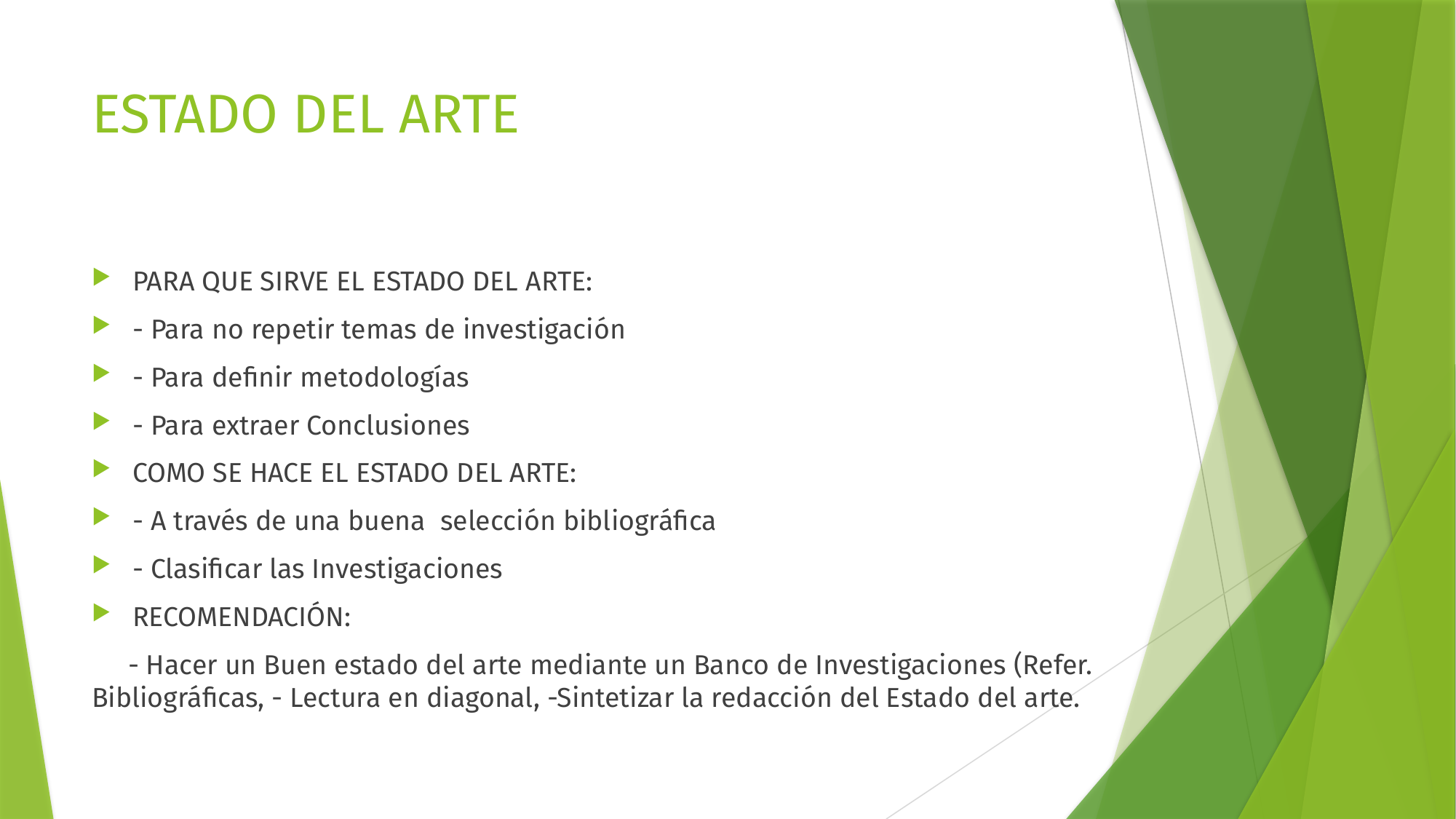

# ESTADO DEL ARTE
PARA QUE SIRVE EL ESTADO DEL ARTE:
- Para no repetir temas de investigación
- Para definir metodologías
- Para extraer Conclusiones
COMO SE HACE EL ESTADO DEL ARTE:
- A través de una buena  selección bibliográfica
- Clasificar las Investigaciones
RECOMENDACIÓN:
     - Hacer un Buen estado del arte mediante un Banco de Investigaciones (Refer. Bibliográficas, - Lectura en diagonal, -Sintetizar la redacción del Estado del arte.